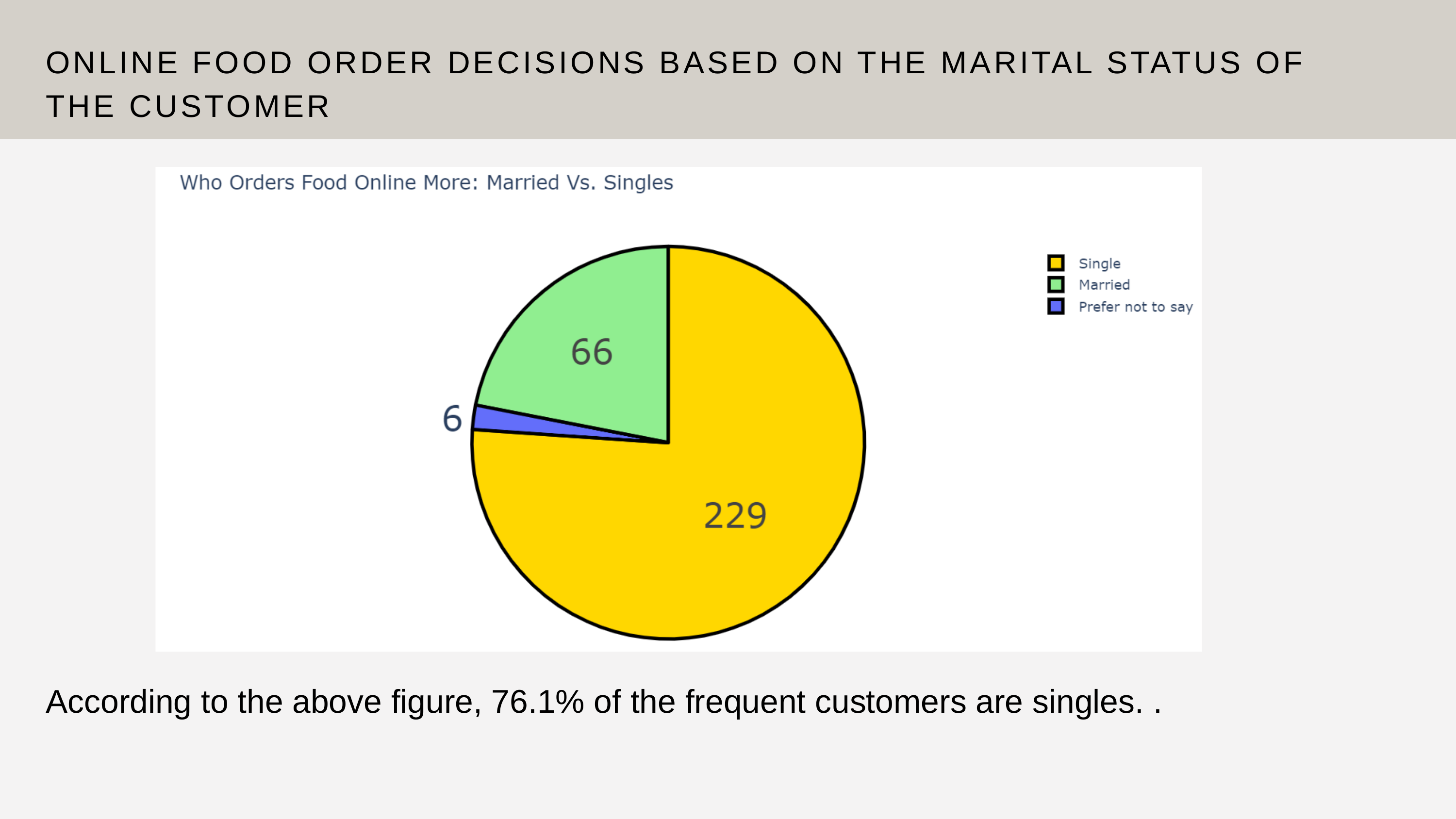

ONLINE FOOD ORDER DECISIONS BASED ON THE MARITAL STATUS OF THE CUSTOMER

According to the above figure, 76.1% of the frequent customers are singles. .